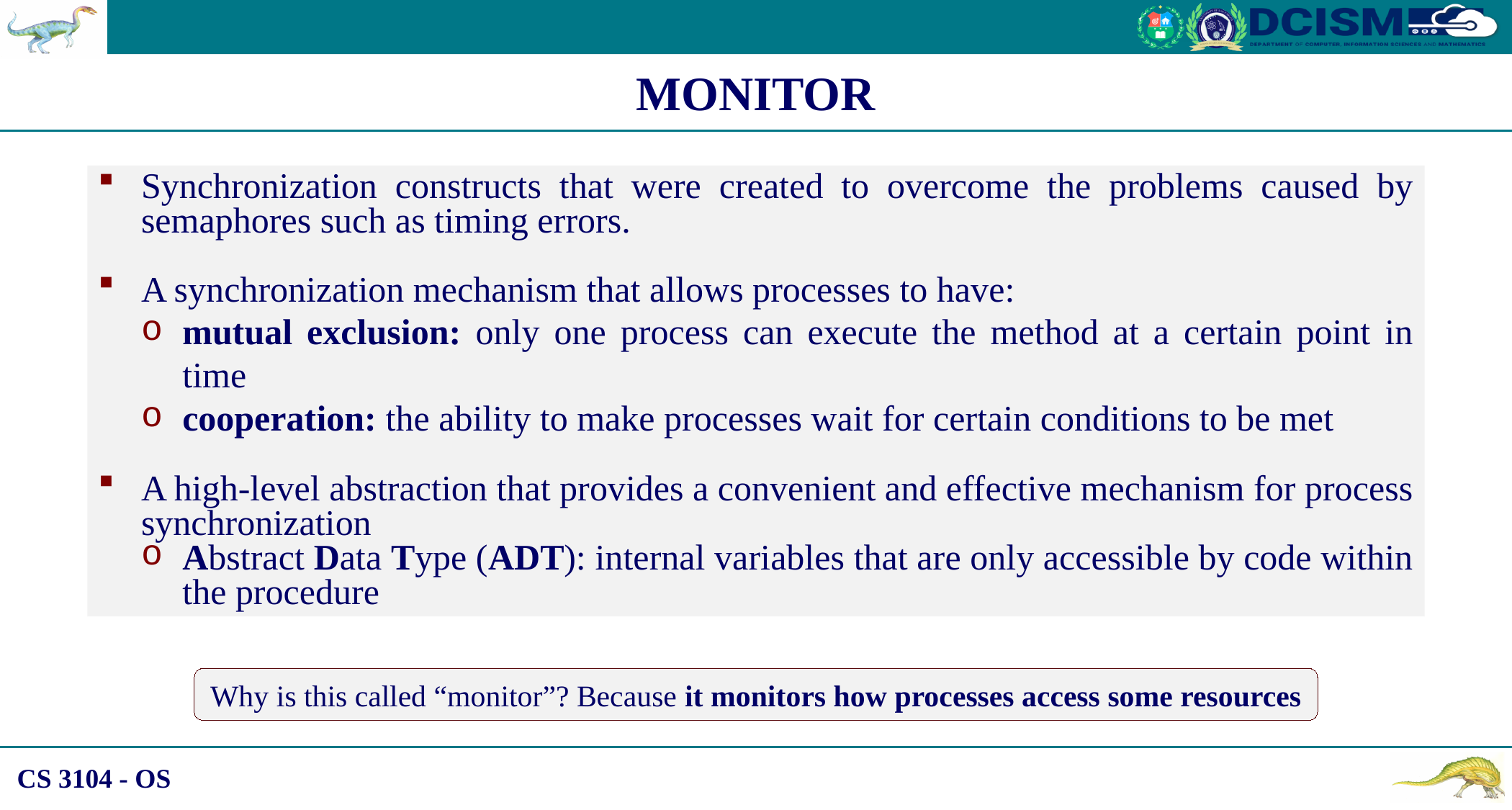

MONITOR
Synchronization constructs that were created to overcome the problems caused by semaphores such as timing errors.

A synchronization mechanism that allows processes to have:
mutual exclusion: only one process can execute the method at a certain point in time
cooperation: the ability to make processes wait for certain conditions to be met

A high-level abstraction that provides a convenient and effective mechanism for process synchronization
Abstract Data Type (ADT): internal variables that are only accessible by code within the procedure
Why is this called “monitor”? Because it monitors how processes access some resources